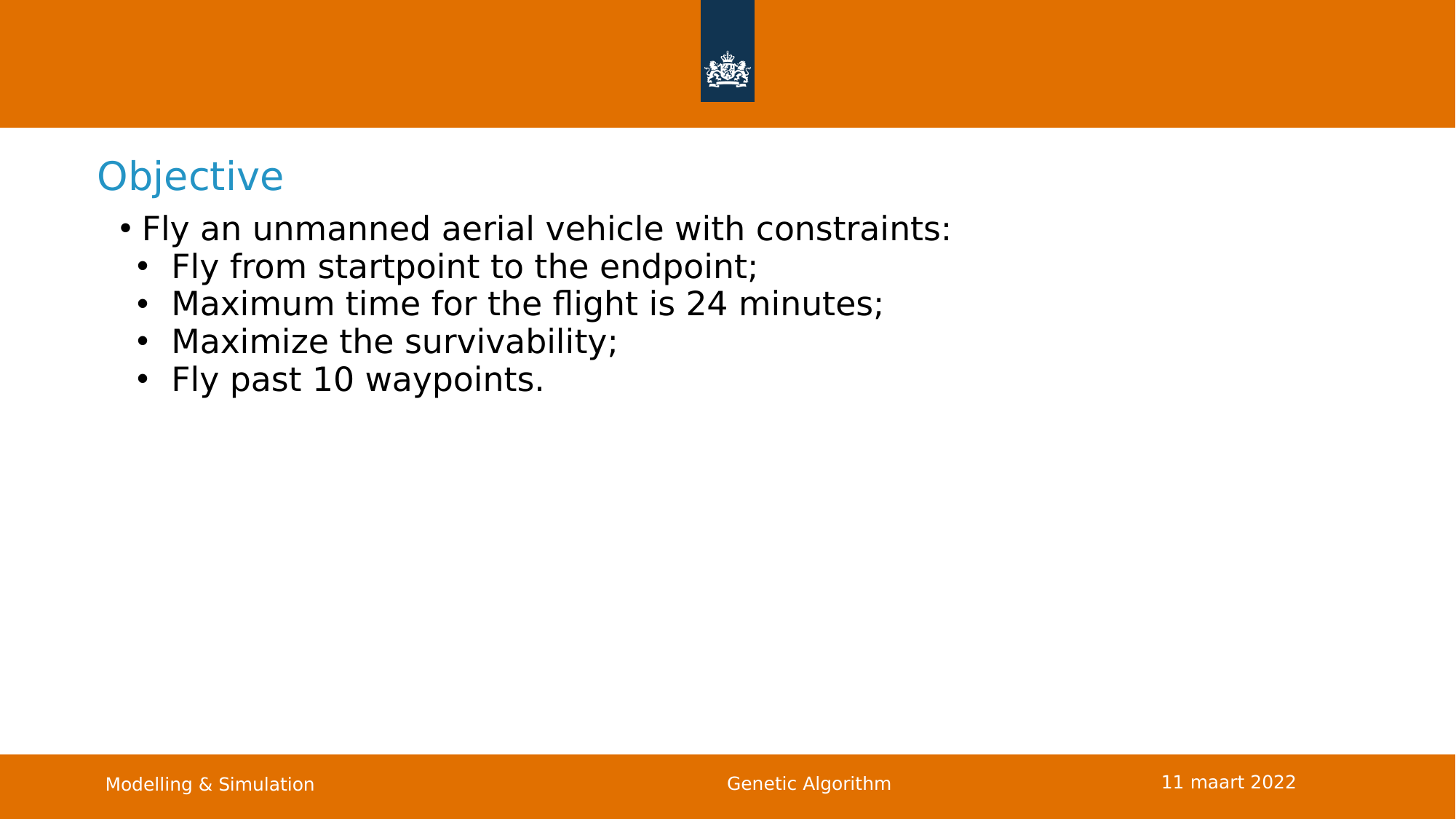

# Objective
Fly an unmanned aerial vehicle with constraints:
Fly from startpoint to the endpoint;
Maximum time for the flight is 24 minutes;
Maximize the survivability;
Fly past 10 waypoints.

11 maart 2022
Modelling & Simulation